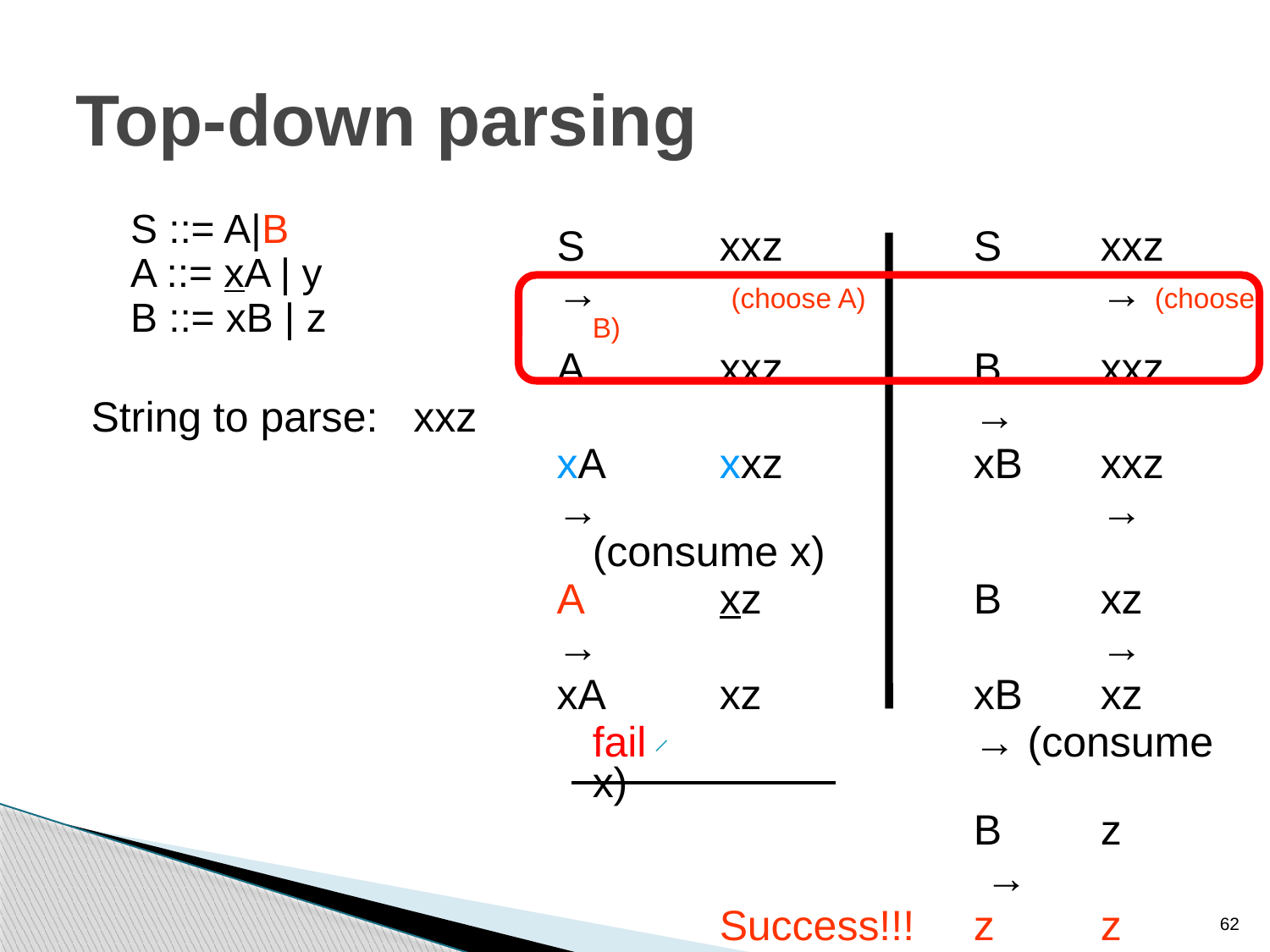

# Top-down parsing
S ::= A|B
A ::= xA | y
B ::= xB | z

String to parse:   xxz

S		xxz		S	xxz
→	 (choose A) 		→ (choose B)
A		xxz		B	xxz
				→
xA	xxz		xB	xxz
→			 	→ (consume x)
A		xz		B	xz
→				→
xA	xz		xB	xz
 	fail			→ (consume x)
				B	z
				 →
		Success!!!	z	z

62